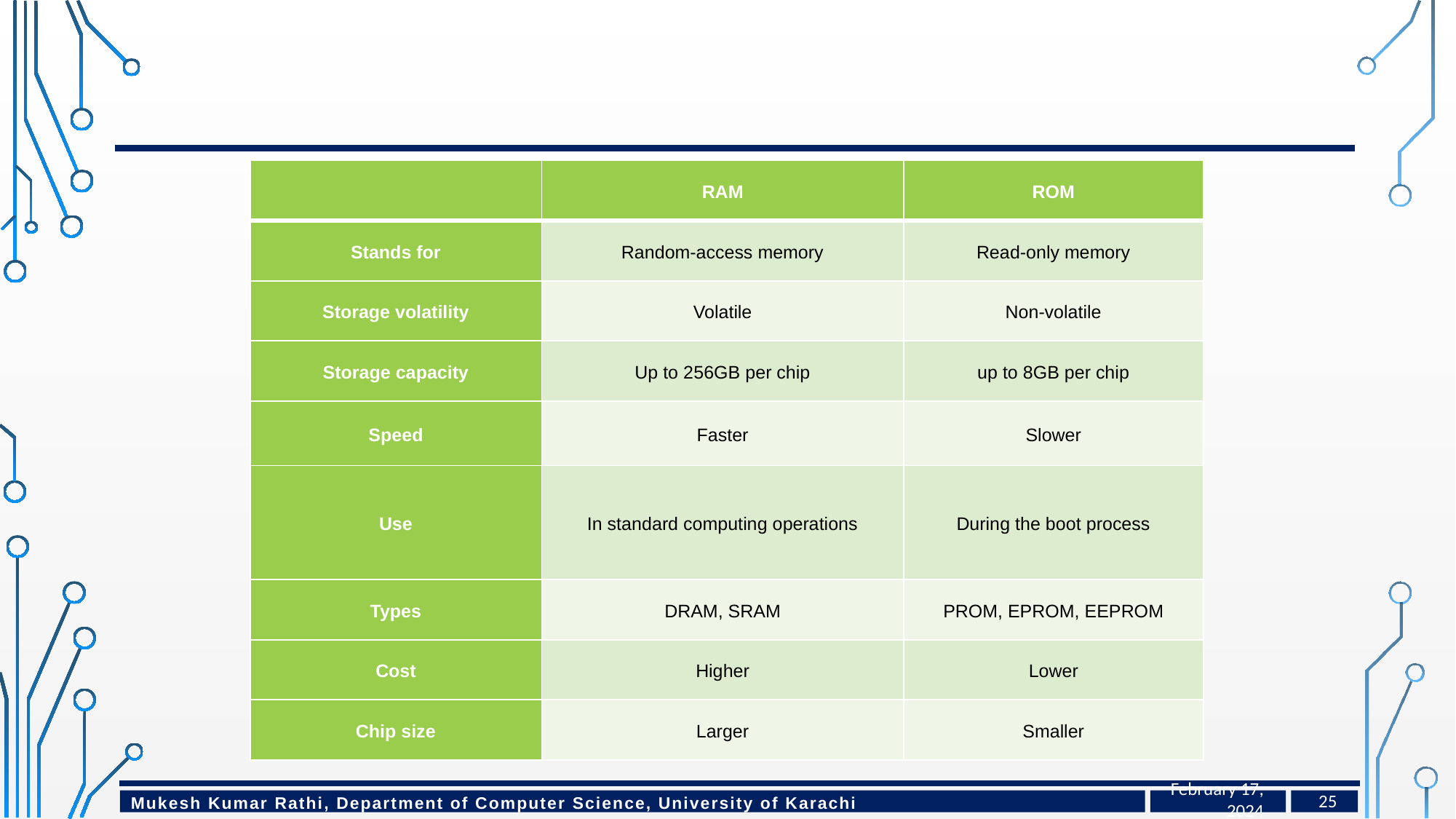

#
|  | RAM | ROM |
| --- | --- | --- |
| Stands for | Random-access memory | Read-only memory |
| Storage volatility | Volatile | Non-volatile |
| Storage capacity | Up to 256GB per chip | up to 8GB per chip |
| Speed | Faster | Slower |
| Use | In standard computing operations | During the boot process |
| Types | DRAM, SRAM | PROM, EPROM, EEPROM |
| Cost | Higher | Lower |
| Chip size | Larger | Smaller |
February 17, 2024
25